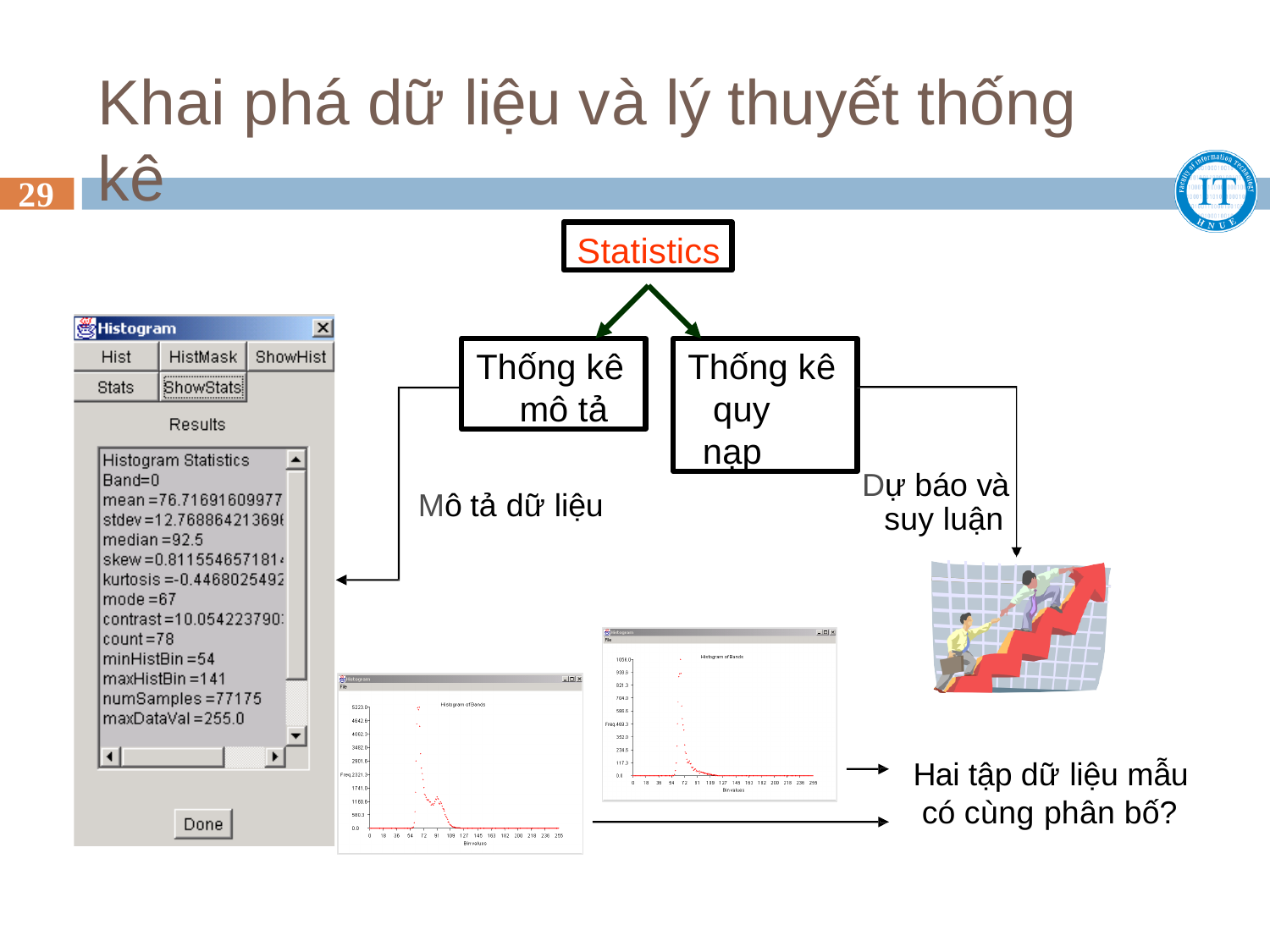

# Khai phá dữ liệu và lý thuyết thống kê
29
Statistics

Thống kê  mô tả
Thống kê  quy nạp

Dự báo và  suy luận
Mô tả dữ liệu

Hai tập dữ liệu mẫu  có cùng phân bố?